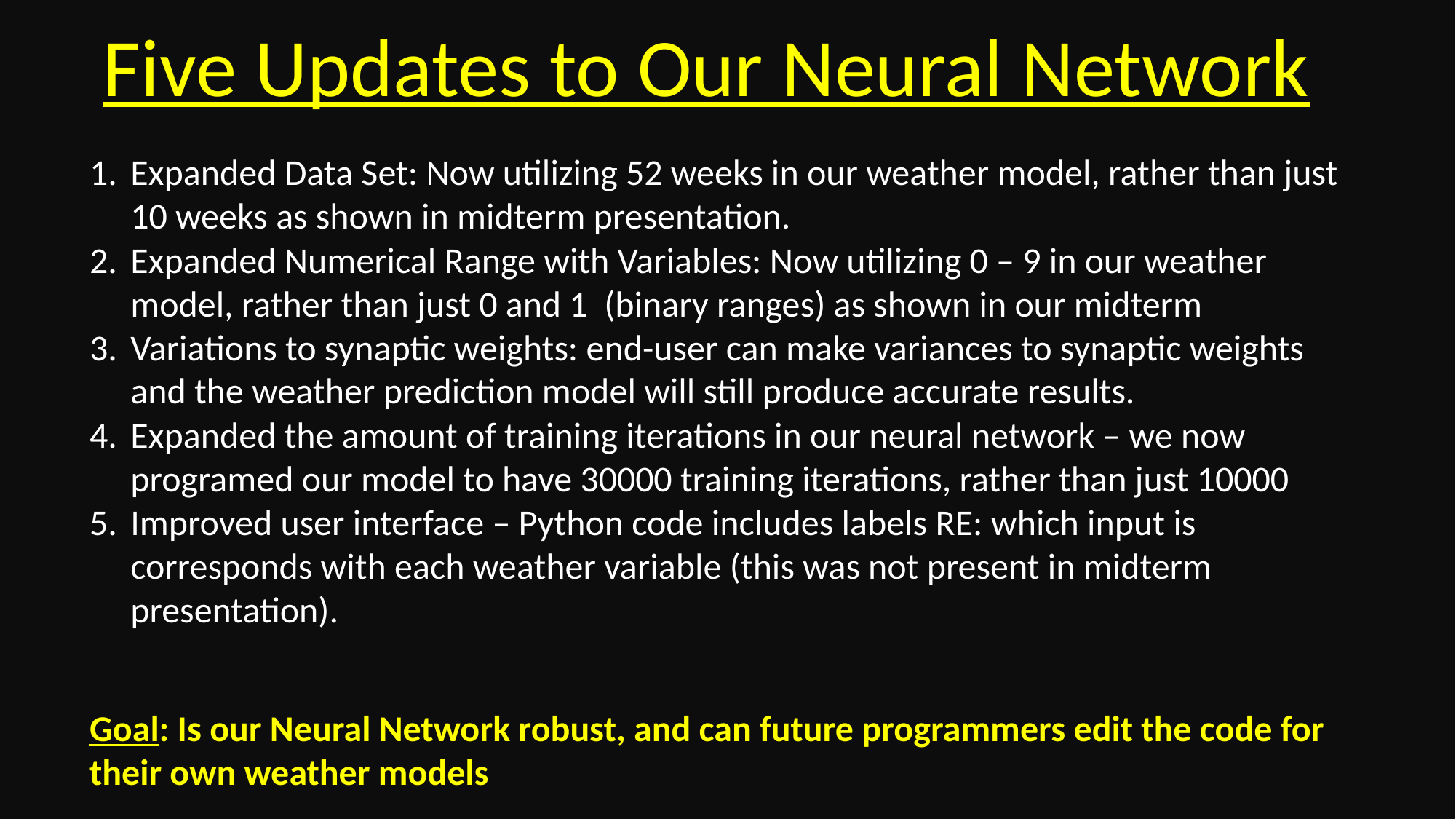

Five Updates to Our Neural Network

#
Expanded Data Set: Now utilizing 52 weeks in our weather model, rather than just 10 weeks as shown in midterm presentation.
Expanded Numerical Range with Variables: Now utilizing 0 – 9 in our weather model, rather than just 0 and 1  (binary ranges) as shown in our midterm
Variations to synaptic weights: end-user can make variances to synaptic weights and the weather prediction model will still produce accurate results.
Expanded the amount of training iterations in our neural network – we now programed our model to have 30000 training iterations, rather than just 10000
Improved user interface – Python code includes labels RE: which input is corresponds with each weather variable (this was not present in midterm presentation).
Goal: Is our Neural Network robust, and can future programmers edit the code for their own weather models